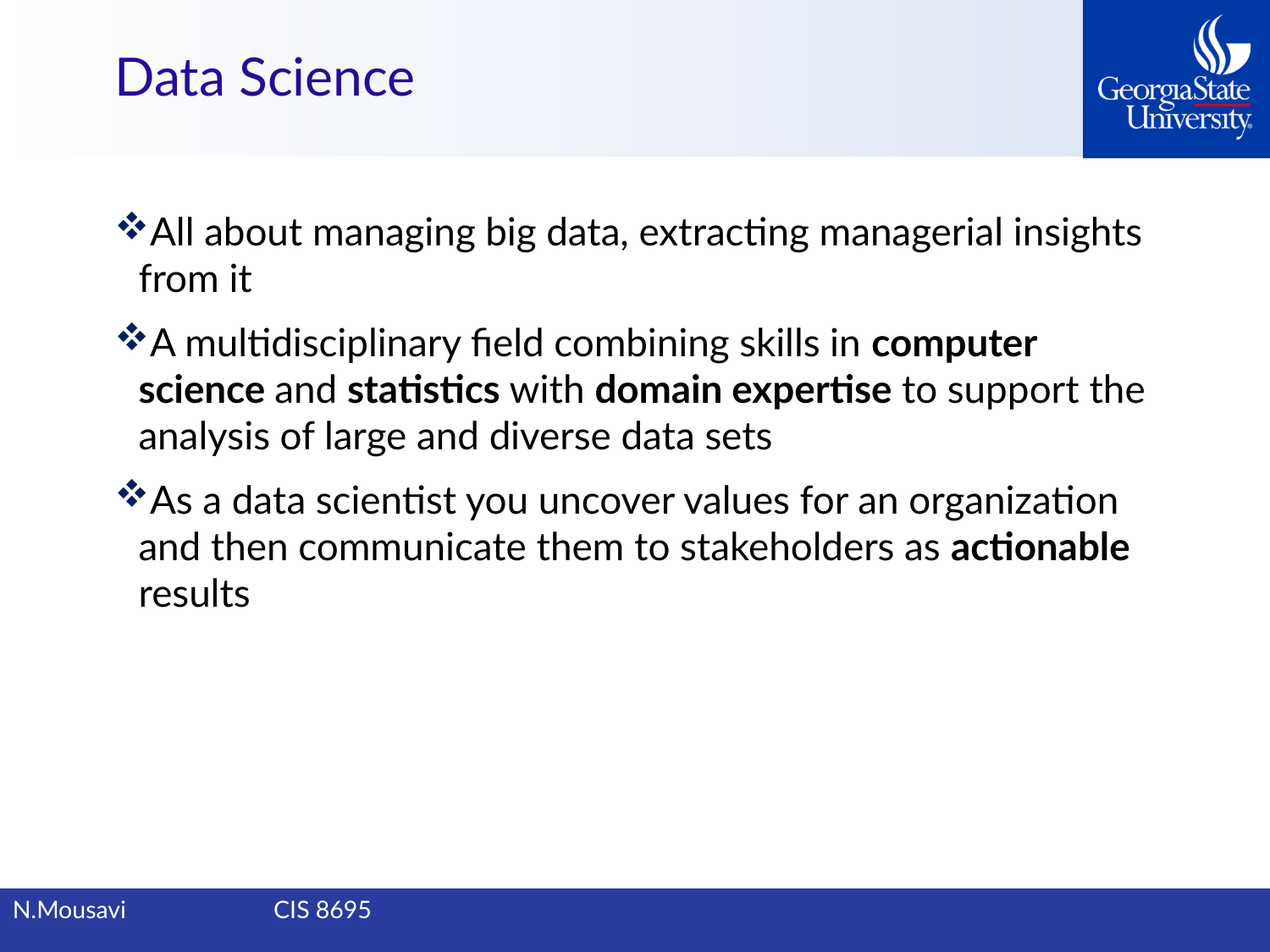

# Data Science
All about managing big data, extracting managerial insights from it
A multidisciplinary field combining skills in computer science and statistics with domain expertise to support the analysis of large and diverse data sets
As a data scientist you uncover values for an organization and then communicate them to stakeholders as actionable results